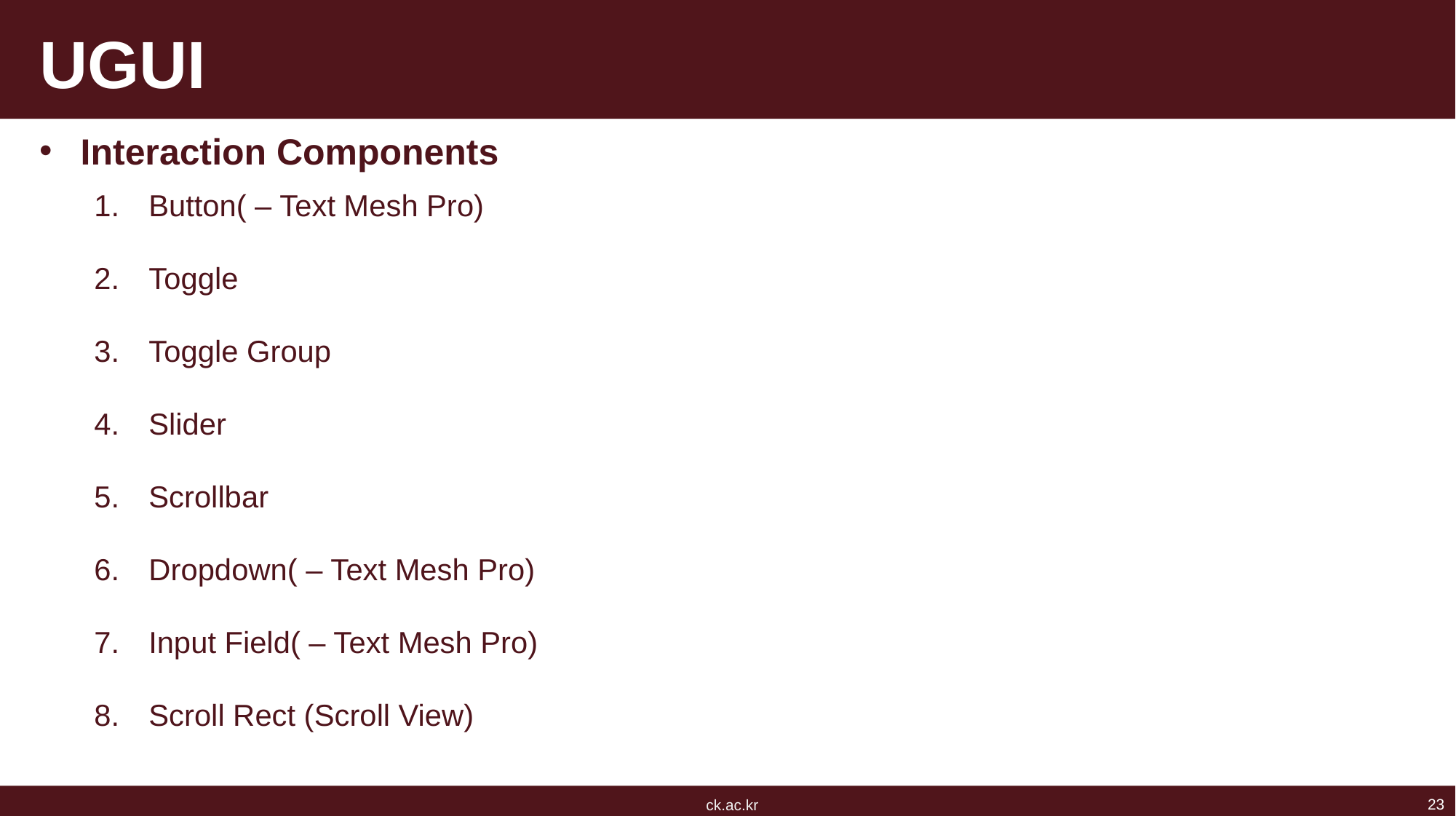

# UGUI
Interaction Components

Button( – Text Mesh Pro)

Toggle

​Toggle Group

Slider

Scrollbar

Dropdown( – Text Mesh Pro)

Input Field( – Text Mesh Pro)

Scroll Rect (Scroll View)
23
ck.ac.kr